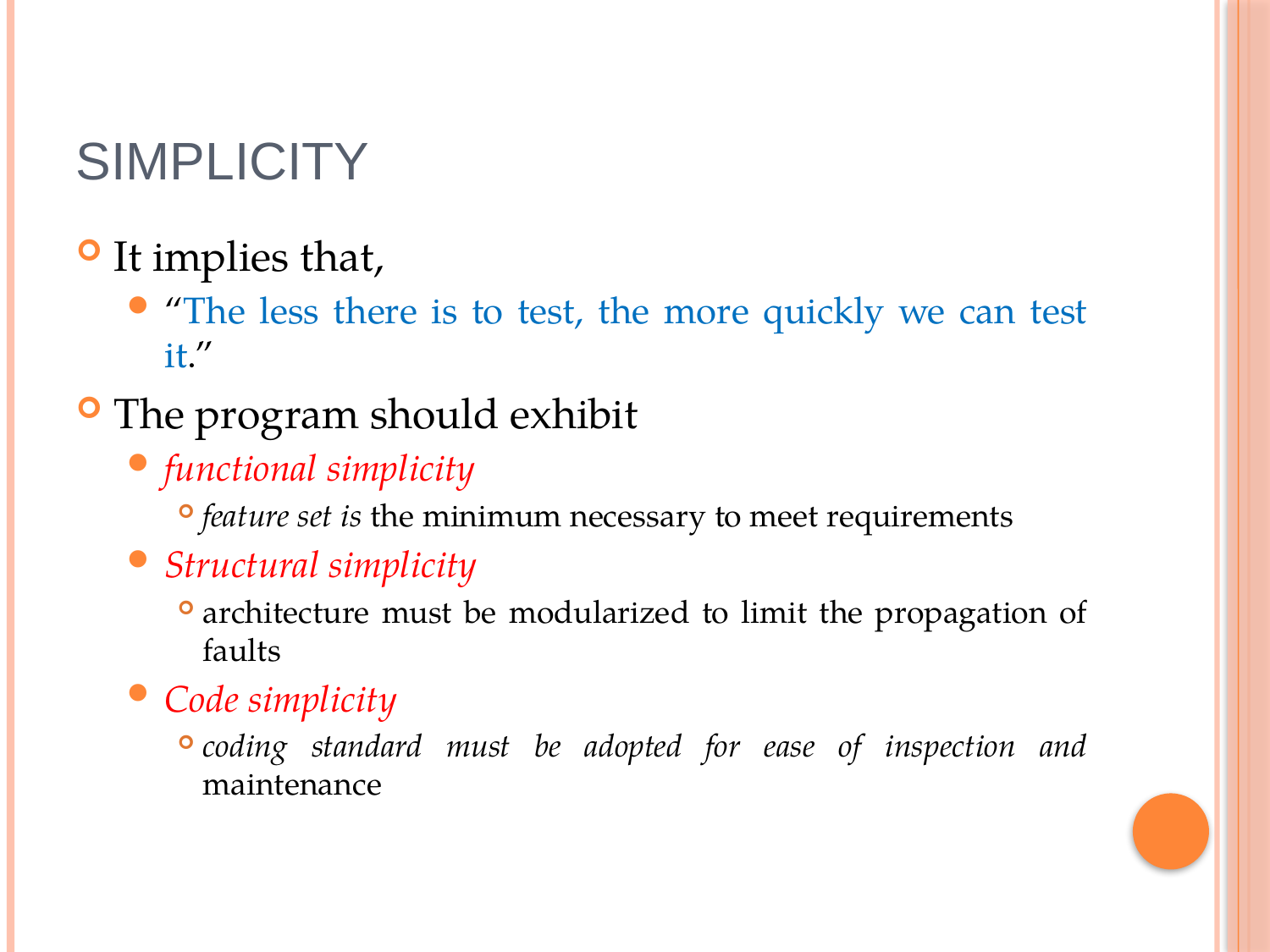

# Simplicity
It implies that,
“The less there is to test, the more quickly we can test it.”
The program should exhibit
functional simplicity
feature set is the minimum necessary to meet requirements
Structural simplicity
architecture must be modularized to limit the propagation of faults
Code simplicity
coding standard must be adopted for ease of inspection and maintenance